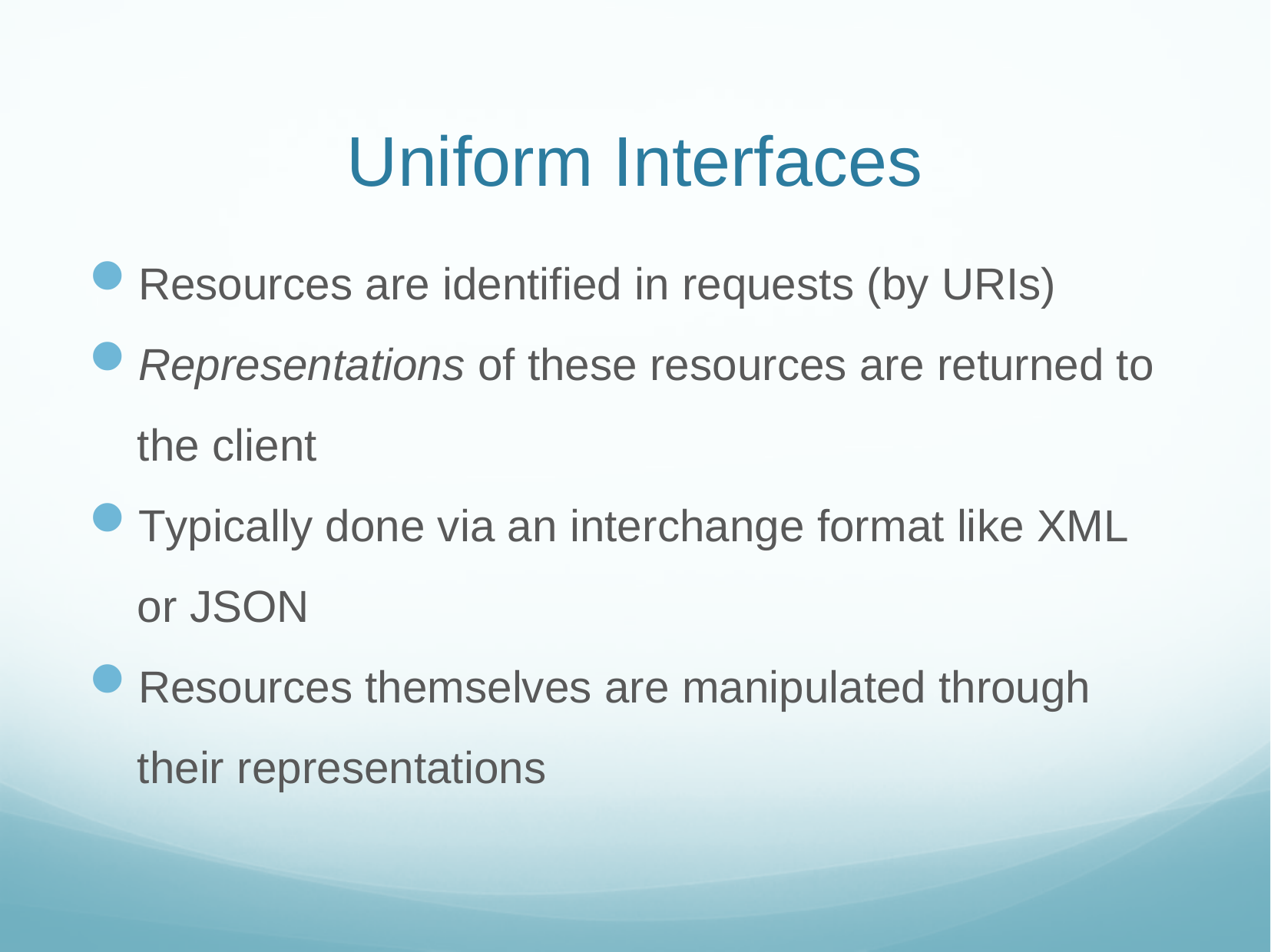

# Uniform Interfaces
Resources are identified in requests (by URIs)
Representations of these resources are returned to the client
Typically done via an interchange format like XML or JSON
Resources themselves are manipulated through their representations